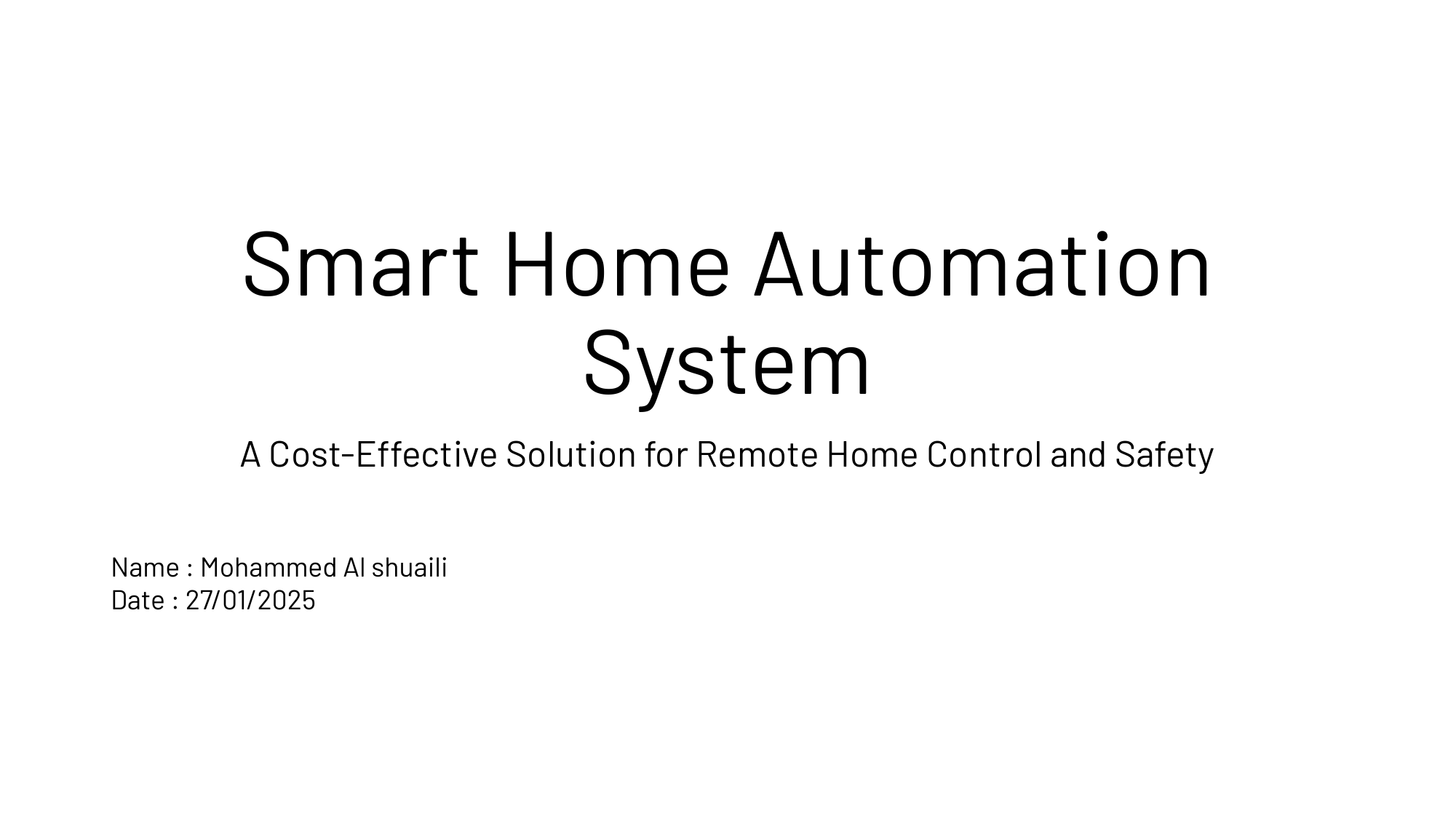

# Smart Home Automation System
A Cost-Effective Solution for Remote Home Control and Safety

Name : Mohammed Al shuaili
Date : 27/01/2025